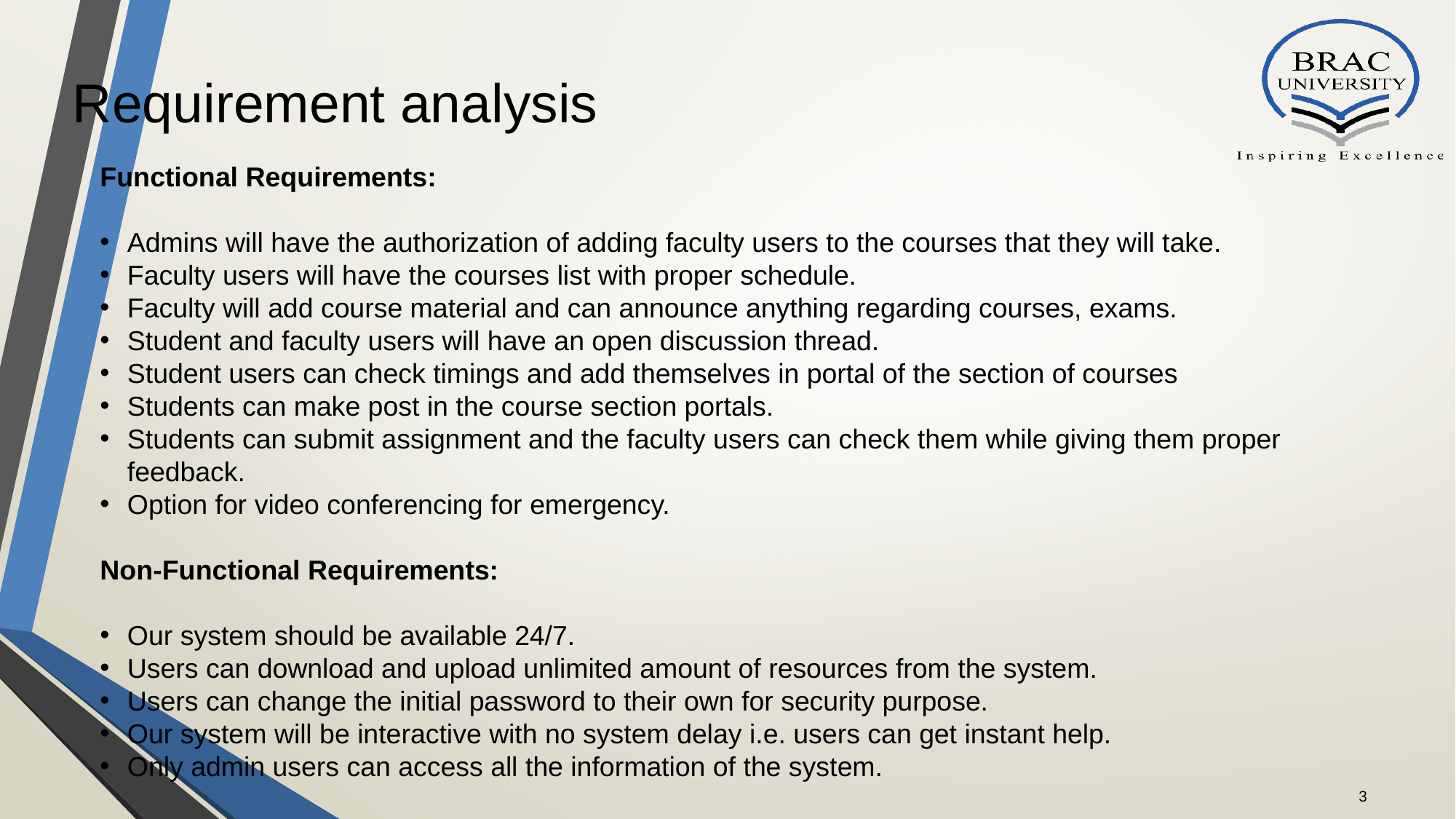

# Requirement analysis
Functional Requirements:

Admins will have the authorization of adding faculty users to the courses that they will take.
Faculty users will have the courses list with proper schedule.
Faculty will add course material and can announce anything regarding courses, exams.
Student and faculty users will have an open discussion thread.
Student users can check timings and add themselves in portal of the section of courses
Students can make post in the course section portals.
Students can submit assignment and the faculty users can check them while giving them proper feedback.
Option for video conferencing for emergency.

Non-Functional Requirements:

Our system should be available 24/7.
Users can download and upload unlimited amount of resources from the system.
Users can change the initial password to their own for security purpose.
Our system will be interactive with no system delay i.e. users can get instant help.
Only admin users can access all the information of the system.

3